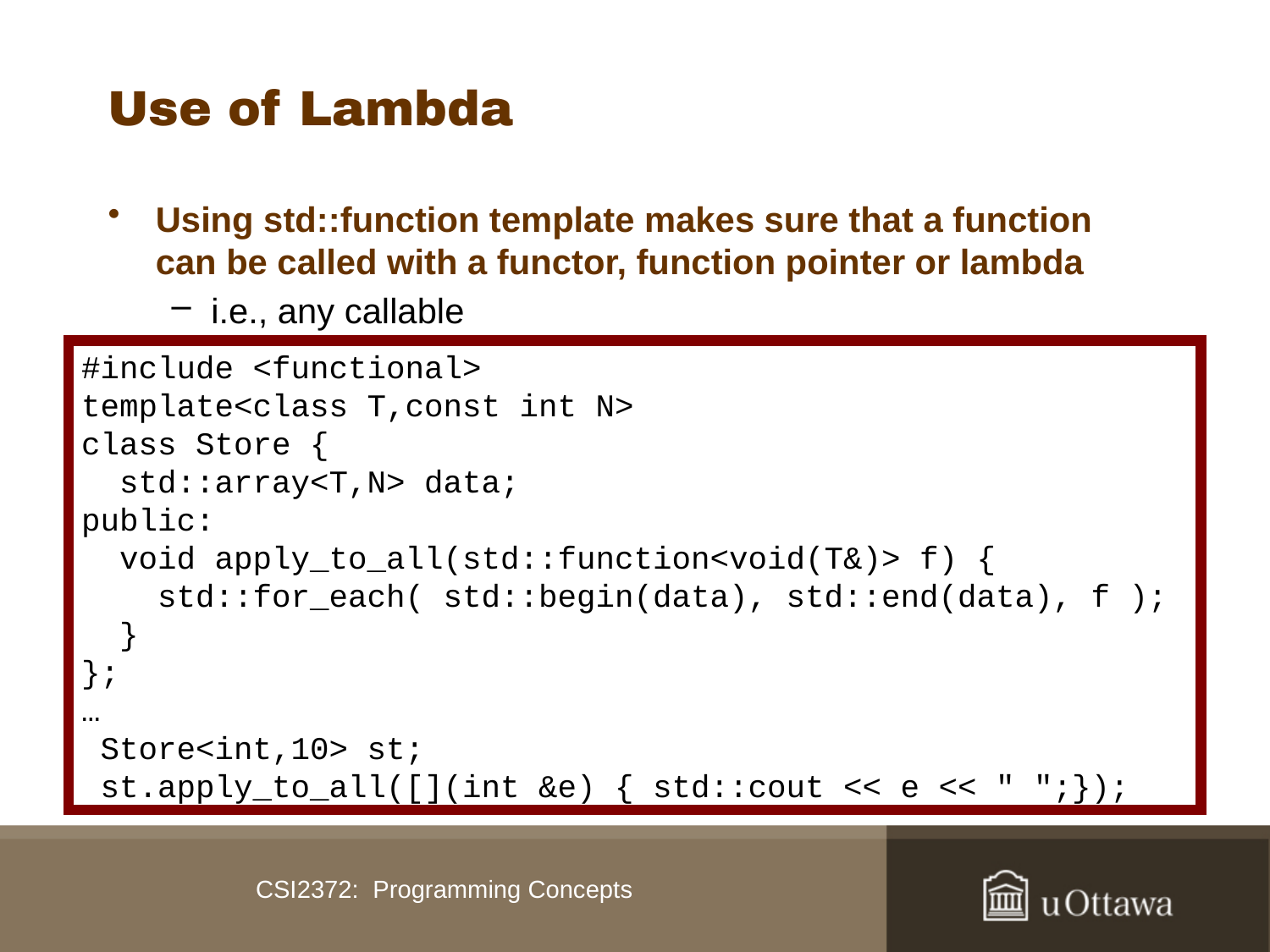

# Use of Lambda
Using std::function template makes sure that a function can be called with a functor, function pointer or lambda
i.e., any callable
#include <functional>
template<class T,const int N>
class Store {
  std::array<T,N> data;
public:
  void apply_to_all(std::function<void(T&)> f) {
    std::for_each( std::begin(data), std::end(data), f );
  }
};
…
 Store<int,10> st;
 st.apply_to_all([](int &e) { std::cout << e << " ";});
CSI2372:  Programming Concepts